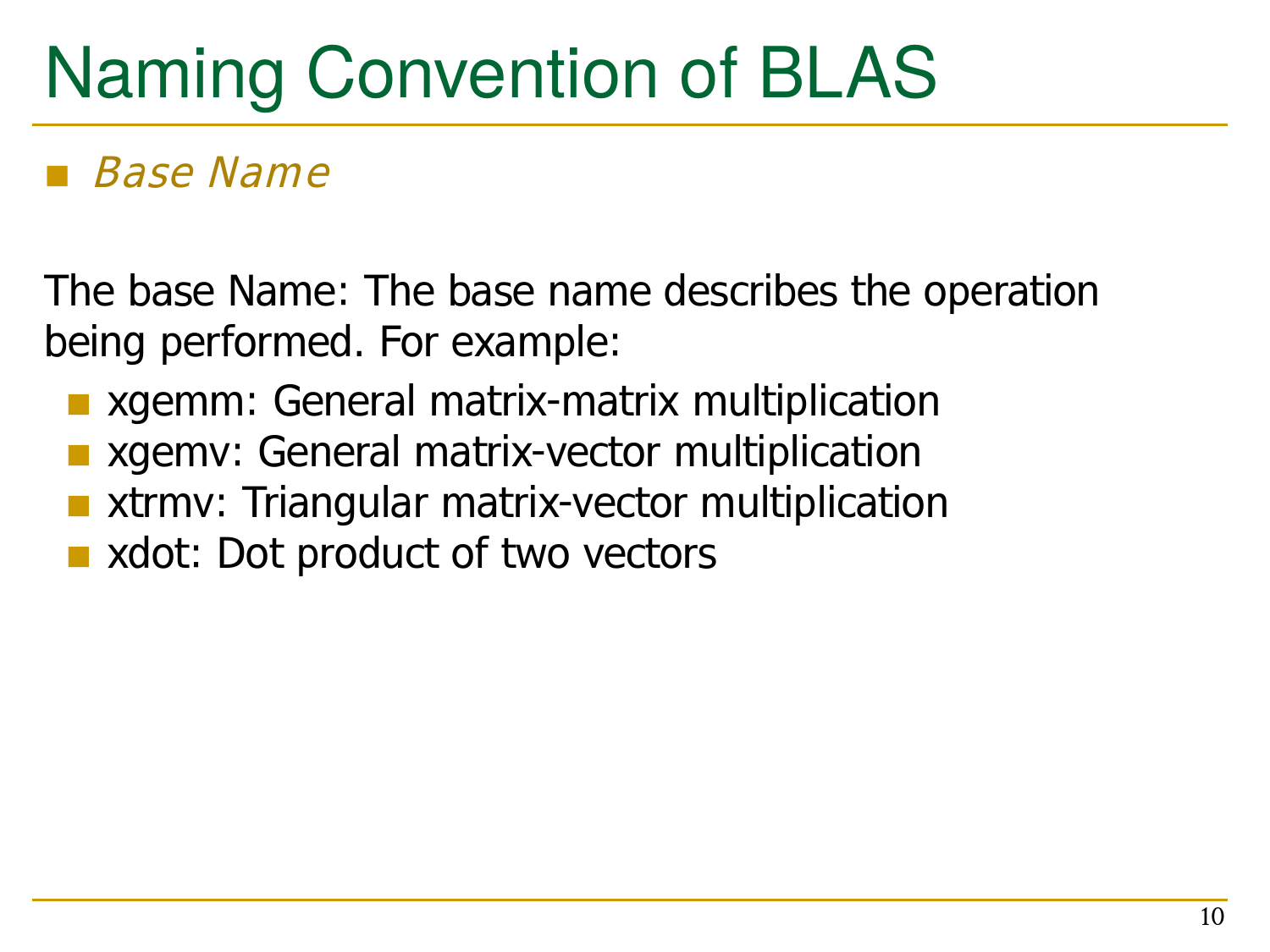

# Naming Convention of BLAS

Base Name

The base Name: The base name describes the operation being performed. For example:
xgemm: General matrix-matrix multiplication
xgemv: General matrix-vector multiplication
xtrmv: Triangular matrix-vector multiplication
xdot: Dot product of two vectors

10